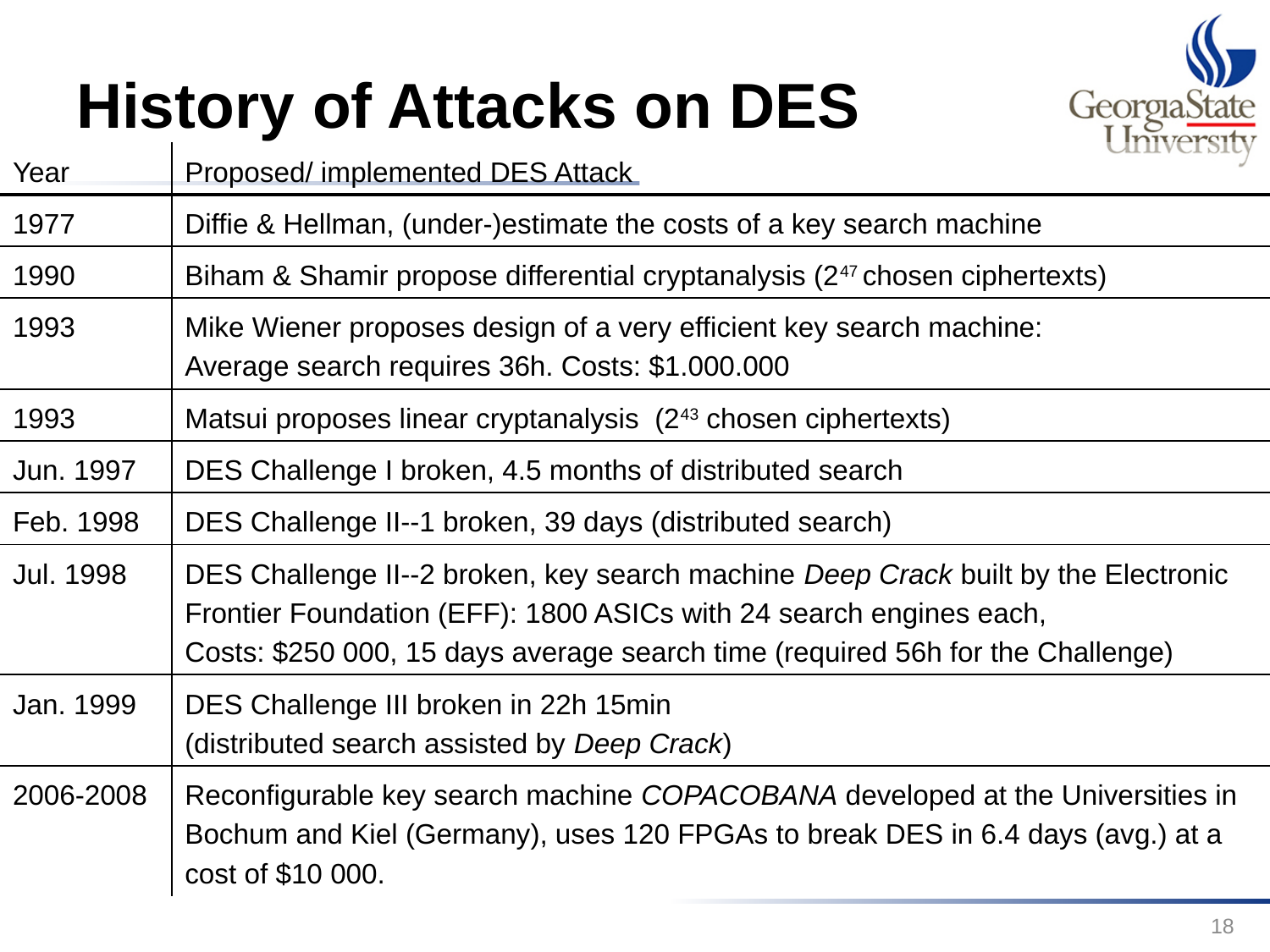

# History of Attacks on DES
| Year | Proposed/ implemented DES Attack |
| --- | --- |
| 1977 | Diffie & Hellman, (under-)estimate the costs of a key search machine |
| 1990 | Biham & Shamir propose differential cryptanalysis (247 chosen ciphertexts) |
| 1993 | Mike Wiener proposes design of a very efficient key search machine: Average search requires 36h. Costs: $1.000.000 |
| 1993 | Matsui proposes linear cryptanalysis (243 chosen ciphertexts) |
| Jun. 1997 | DES Challenge I broken, 4.5 months of distributed search |
| Feb. 1998 | DES Challenge II--1 broken, 39 days (distributed search) |
| Jul. 1998 | DES Challenge II--2 broken, key search machine Deep Crack built by the Electronic Frontier Foundation (EFF): 1800 ASICs with 24 search engines each, Costs: $250 000, 15 days average search time (required 56h for the Challenge) |
| Jan. 1999 | DES Challenge III broken in 22h 15min (distributed search assisted by Deep Crack) |
| 2006-2008 | Reconfigurable key search machine COPACOBANA developed at the Universities in Bochum and Kiel (Germany), uses 120 FPGAs to break DES in 6.4 days (avg.) at a cost of $10 000. |
18